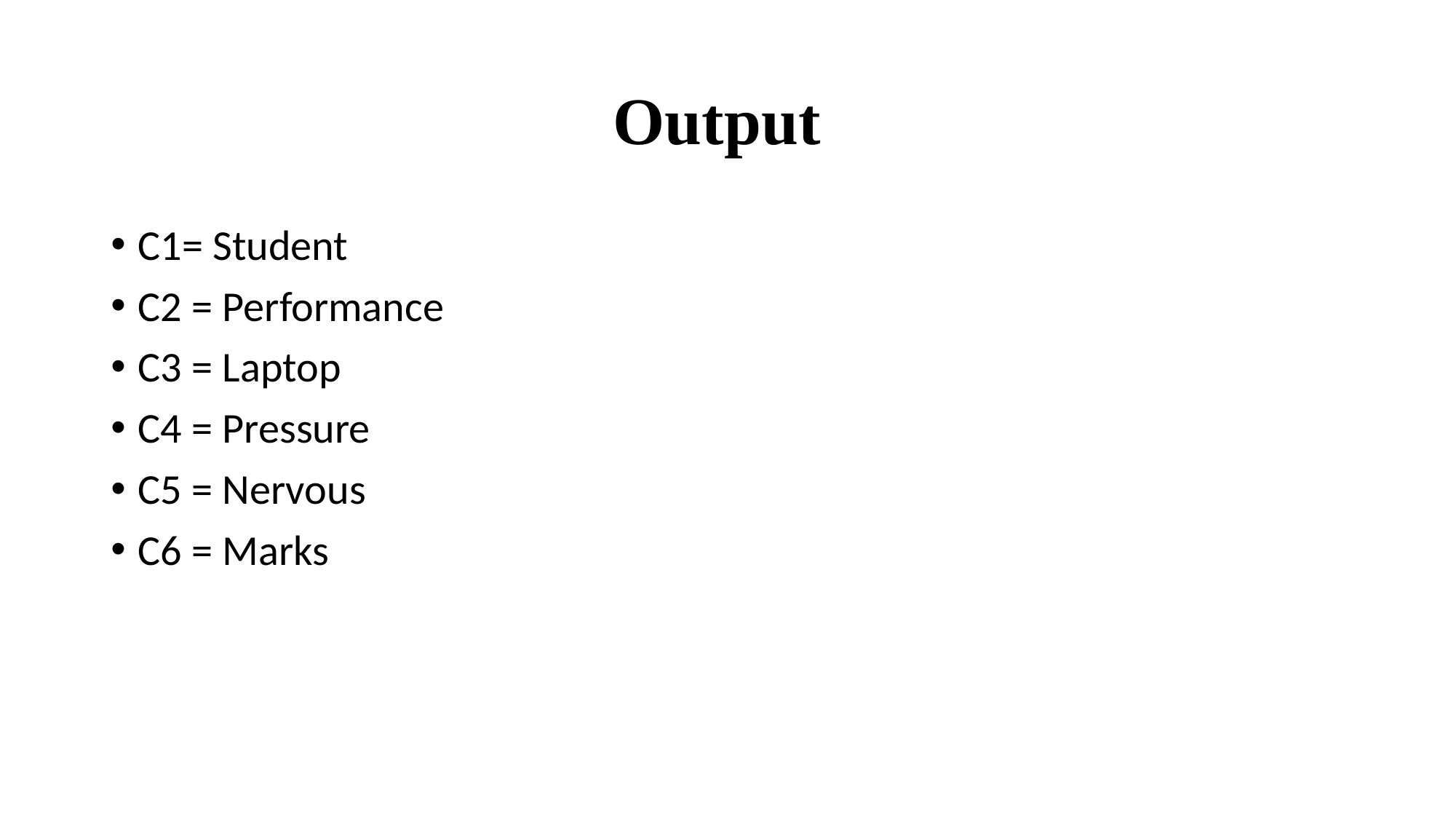

# Output
C1= Student
C2 = Performance
C3 = Laptop
C4 = Pressure
C5 = Nervous
C6 = Marks